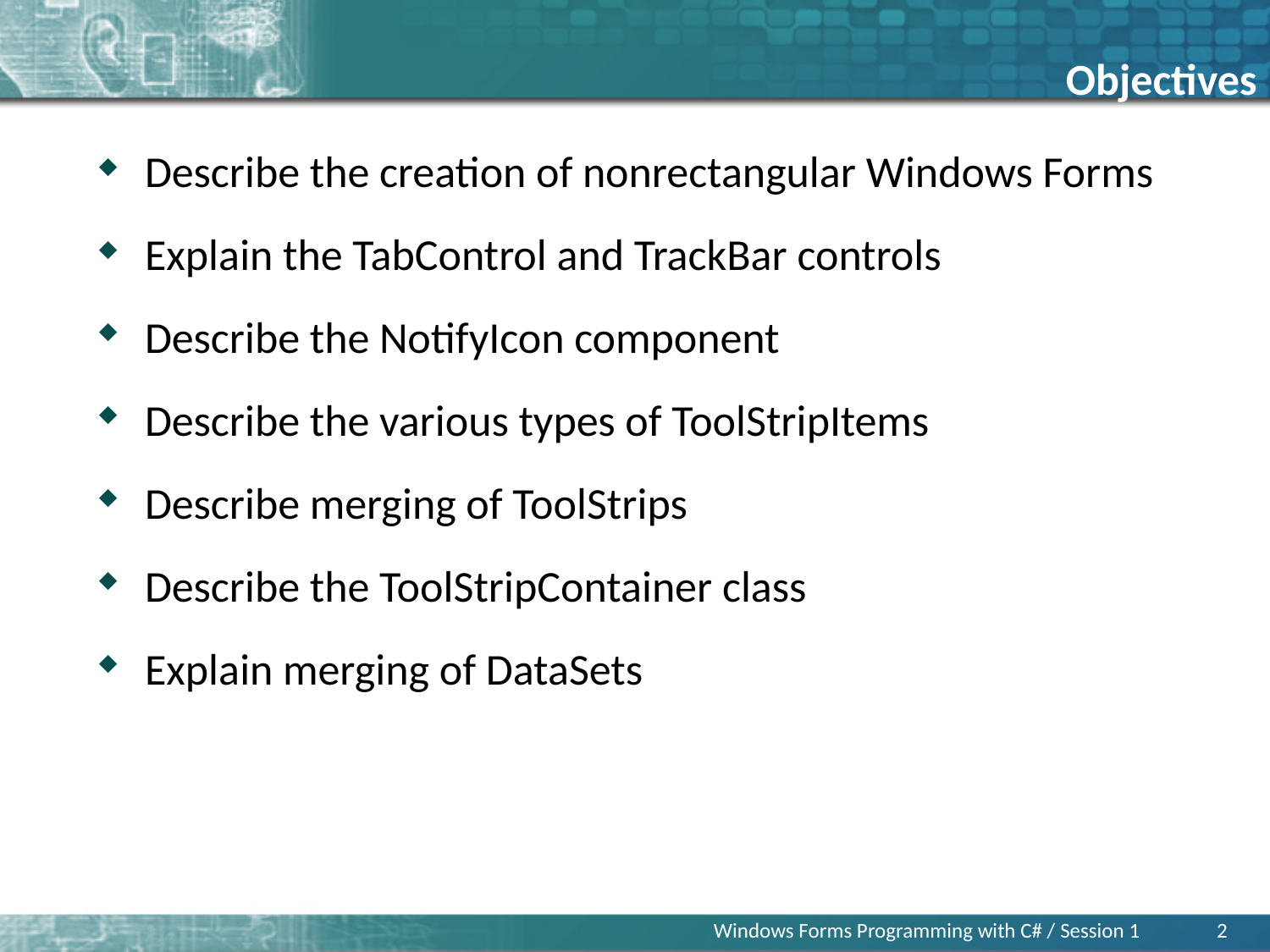

# Objectives
Describe the creation of nonrectangular Windows Forms
Explain the TabControl and TrackBar controls
Describe the NotifyIcon component
Describe the various types of ToolStripItems
Describe merging of ToolStrips
Describe the ToolStripContainer class
Explain merging of DataSets

Windows Forms Programming with C# / Session 1
2